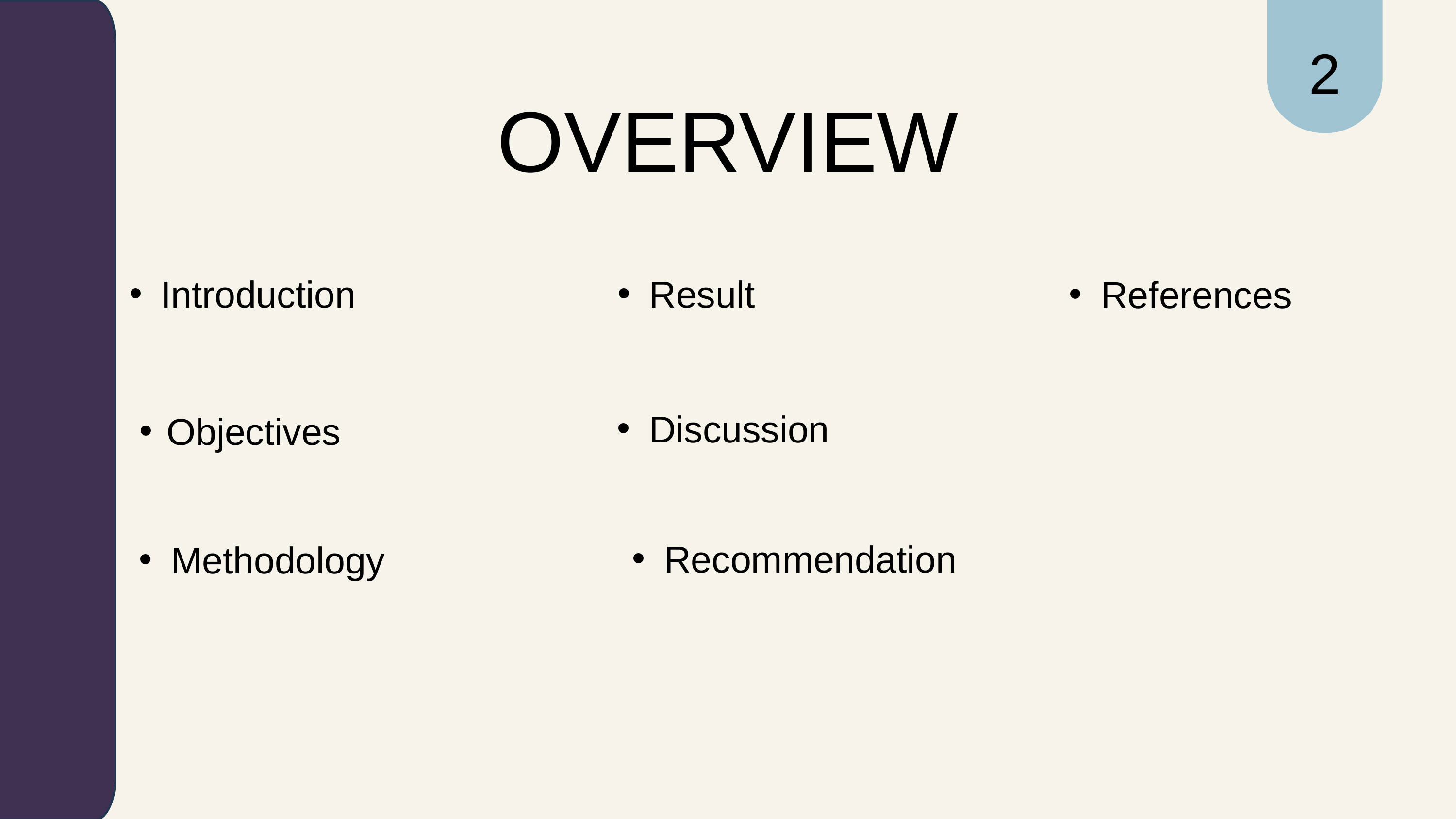

2

OVERVIEW
Introduction
Result
References
Discussion
Objectives
Recommendation
Methodology